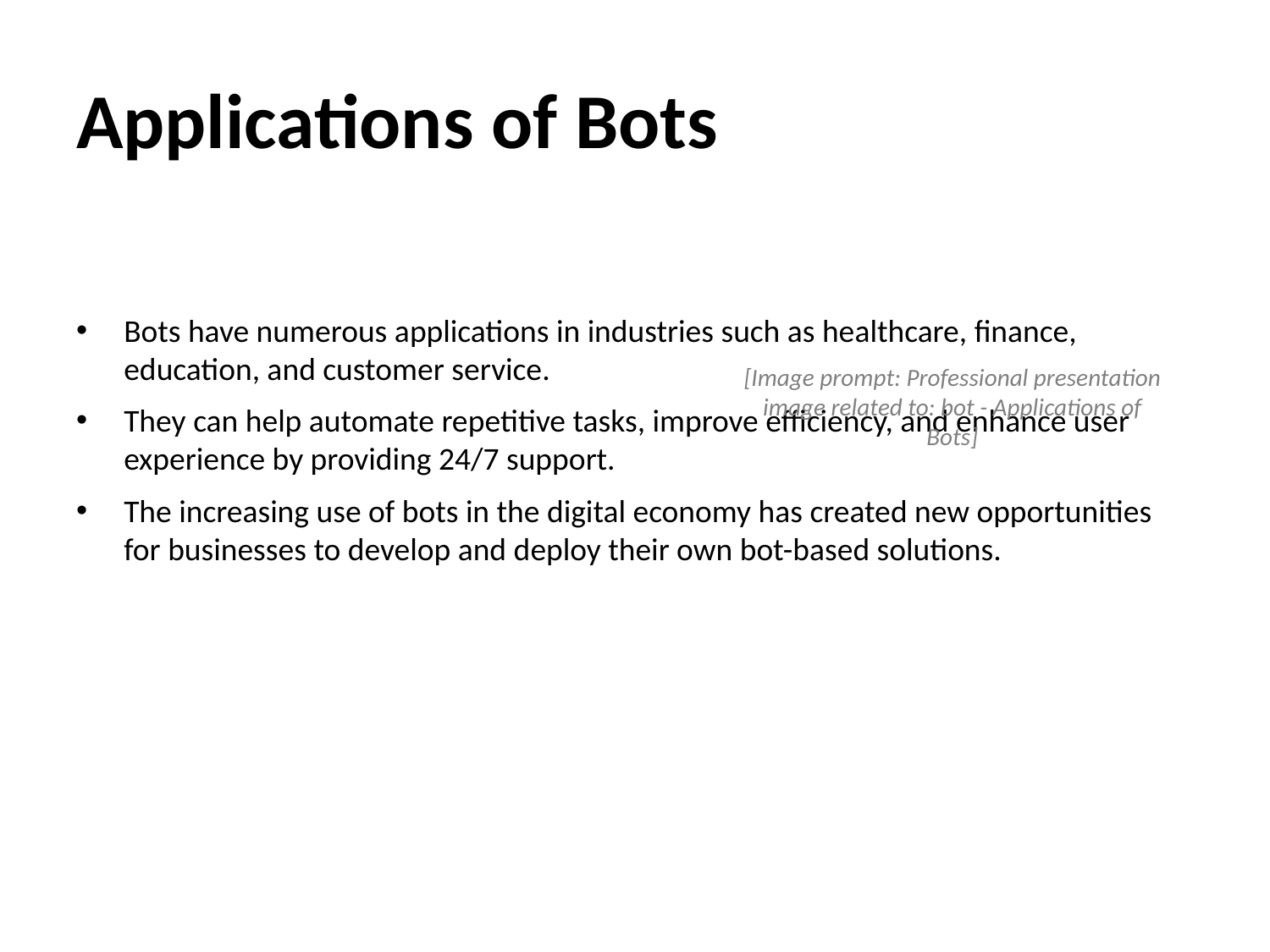

# Applications of Bots

Bots have numerous applications in industries such as healthcare, finance, education, and customer service.
They can help automate repetitive tasks, improve efficiency, and enhance user experience by providing 24/7 support.
The increasing use of bots in the digital economy has created new opportunities for businesses to develop and deploy their own bot-based solutions.

[Image prompt: Professional presentation image related to: bot - Applications of Bots]